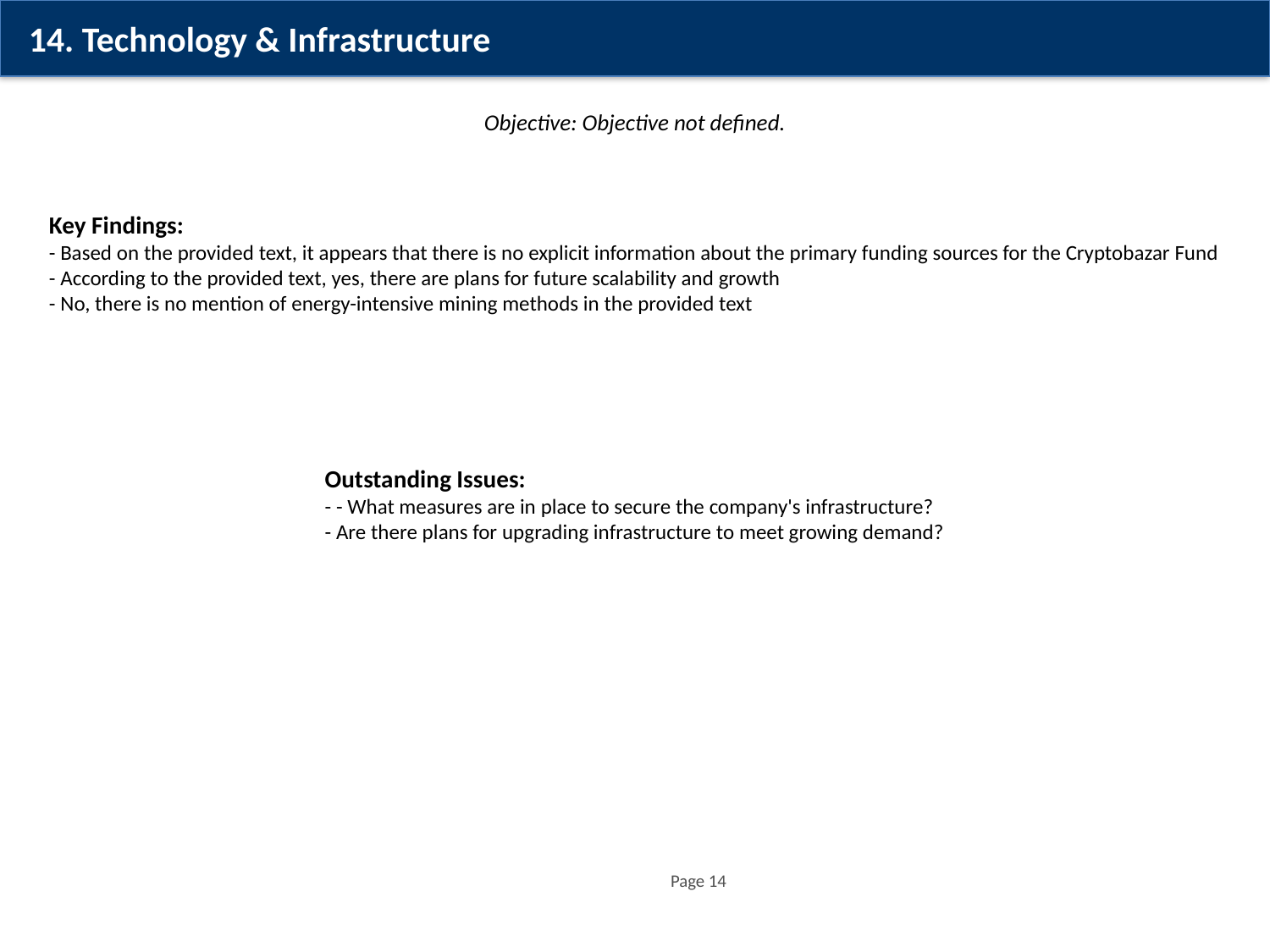

14. Technology & Infrastructure
Objective: Objective not defined.
Key Findings:
- Based on the provided text, it appears that there is no explicit information about the primary funding sources for the Cryptobazar Fund
- According to the provided text, yes, there are plans for future scalability and growth
- No, there is no mention of energy-intensive mining methods in the provided text
Outstanding Issues:
- - What measures are in place to secure the company's infrastructure?
- Are there plans for upgrading infrastructure to meet growing demand?
Page 14